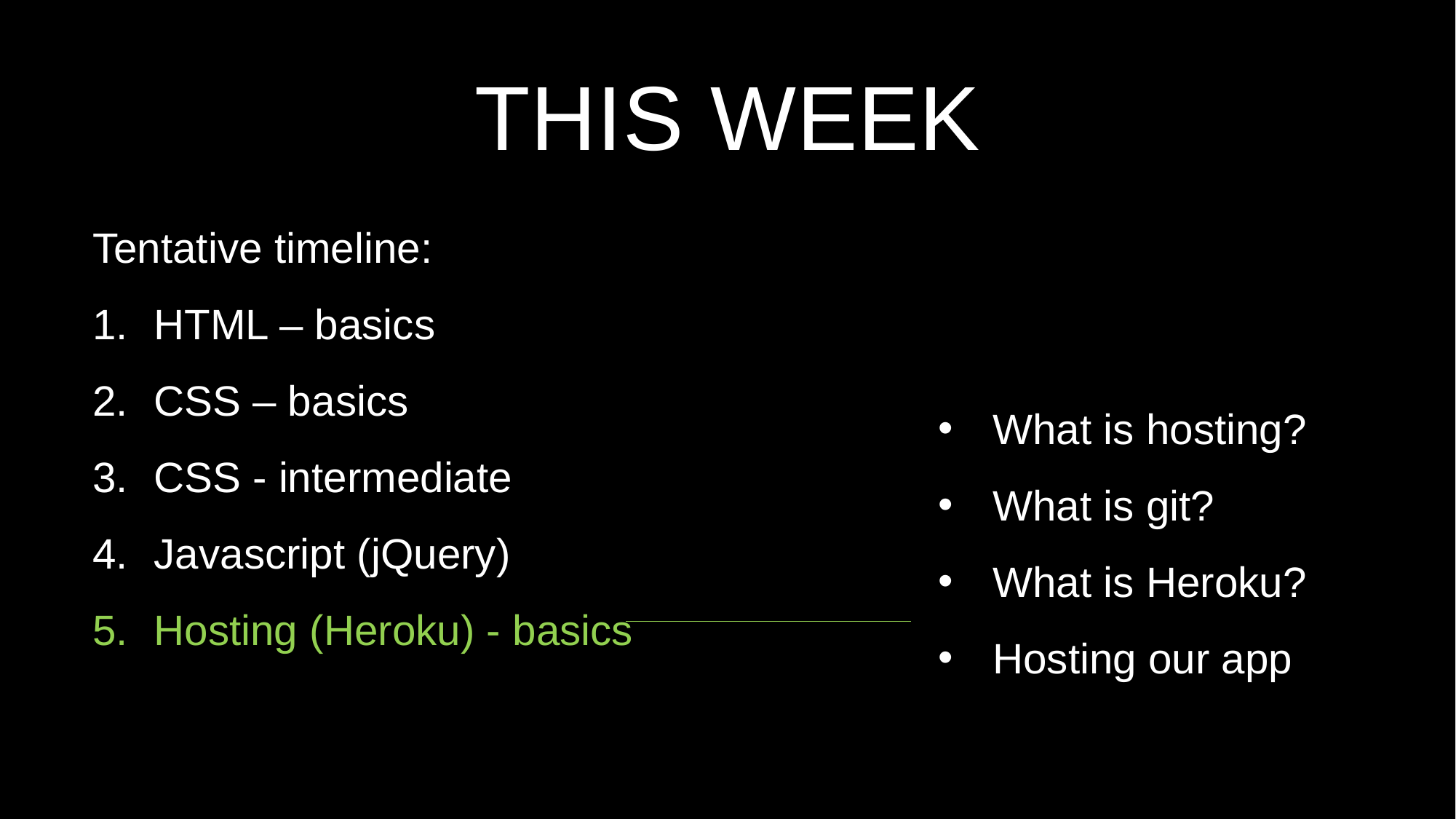

# This week
Tentative timeline:
HTML – basics
CSS – basics
CSS - intermediate
Javascript (jQuery)
Hosting (Heroku) - basics
What is hosting?
What is git?
What is Heroku?
Hosting our app